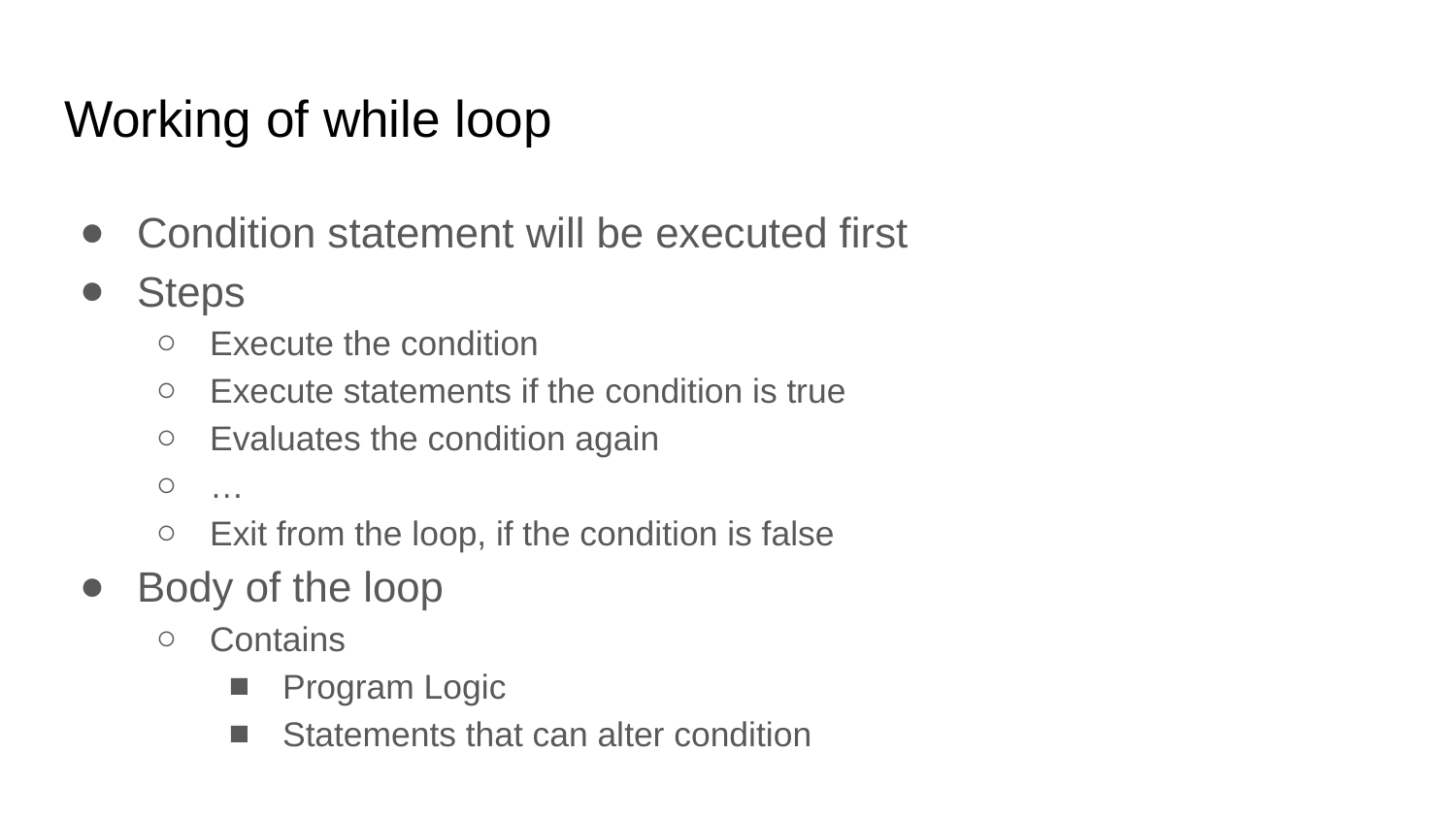

# Working of while loop
Condition statement will be executed first
Steps
Execute the condition
Execute statements if the condition is true
Evaluates the condition again
…
Exit from the loop, if the condition is false
Body of the loop
Contains
Program Logic
Statements that can alter condition